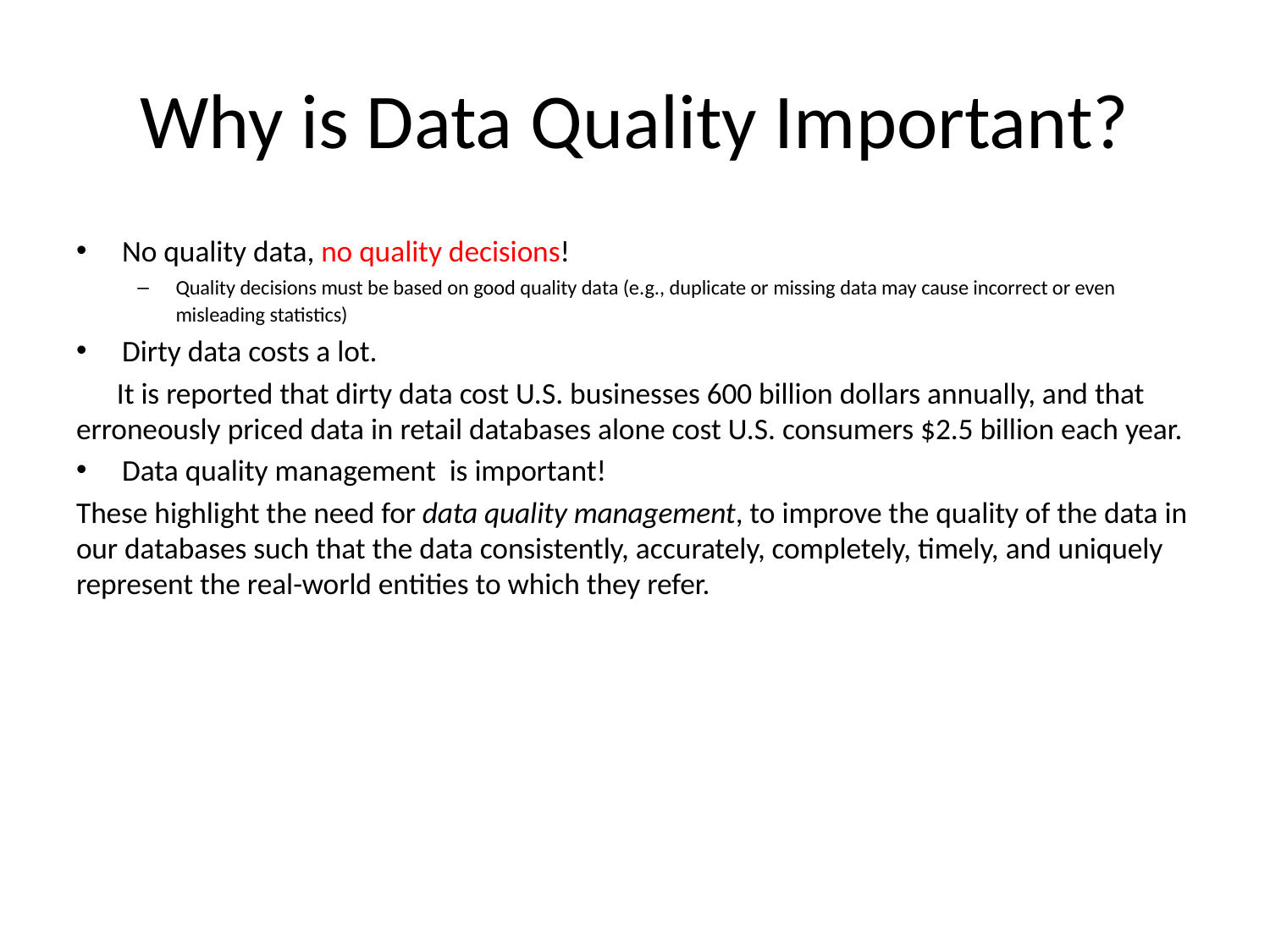

# Why is Data Quality Important?
No quality data, no quality decisions!
Quality decisions must be based on good quality data (e.g., duplicate or missing data may cause incorrect or even misleading statistics)
Dirty data costs a lot.
      It is reported that dirty data cost U.S. businesses 600 billion dollars annually, and that erroneously priced data in retail databases alone cost U.S. consumers $2.5 billion each year.
Data quality management  is important!
These highlight the need for data quality management, to improve the quality of the data in our databases such that the data consistently, accurately, completely, timely, and uniquely represent the real-world entities to which they refer.